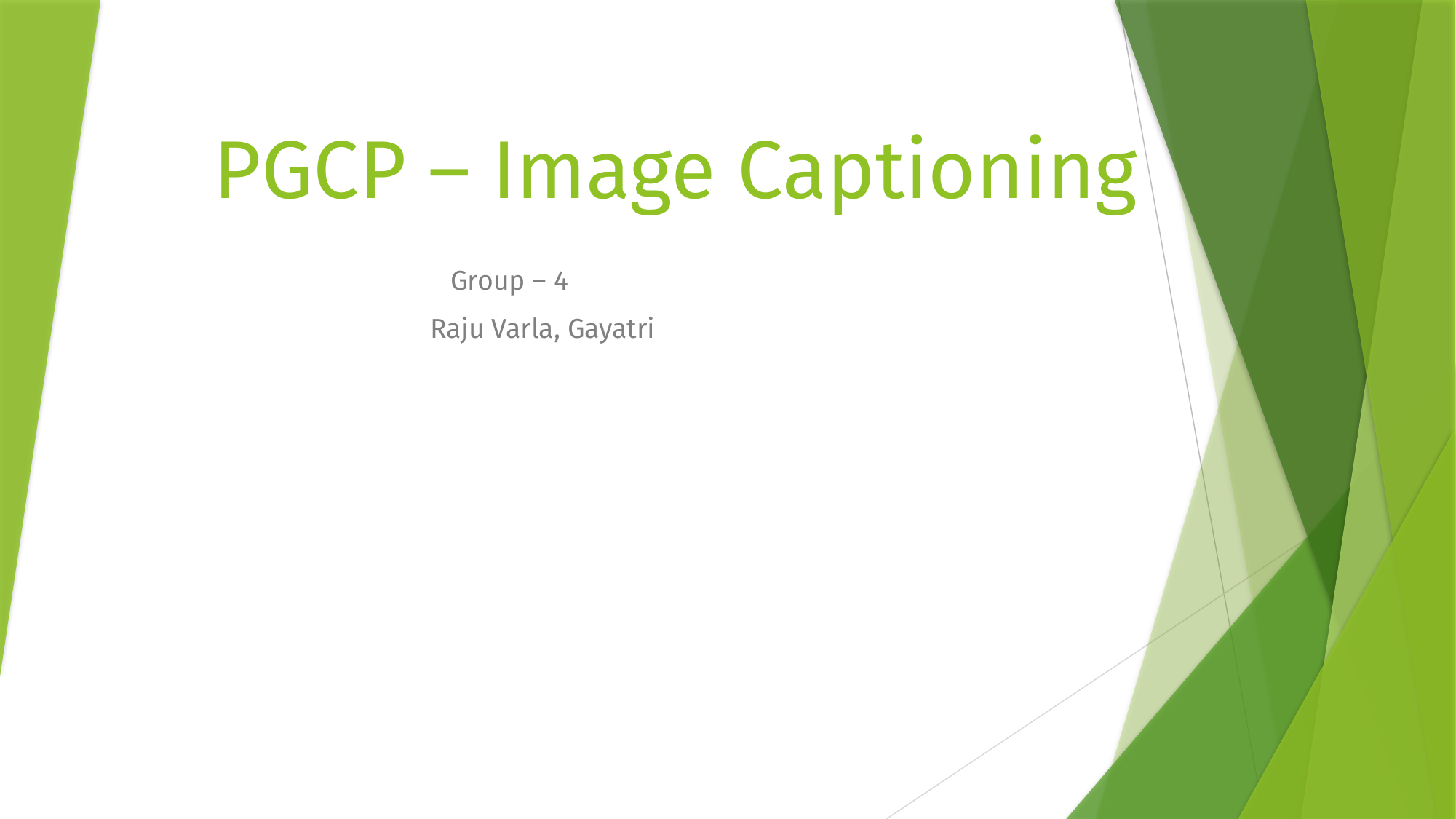

# PGCP – Image Captioning
Group – 4
      Raju Varla, Gayatri